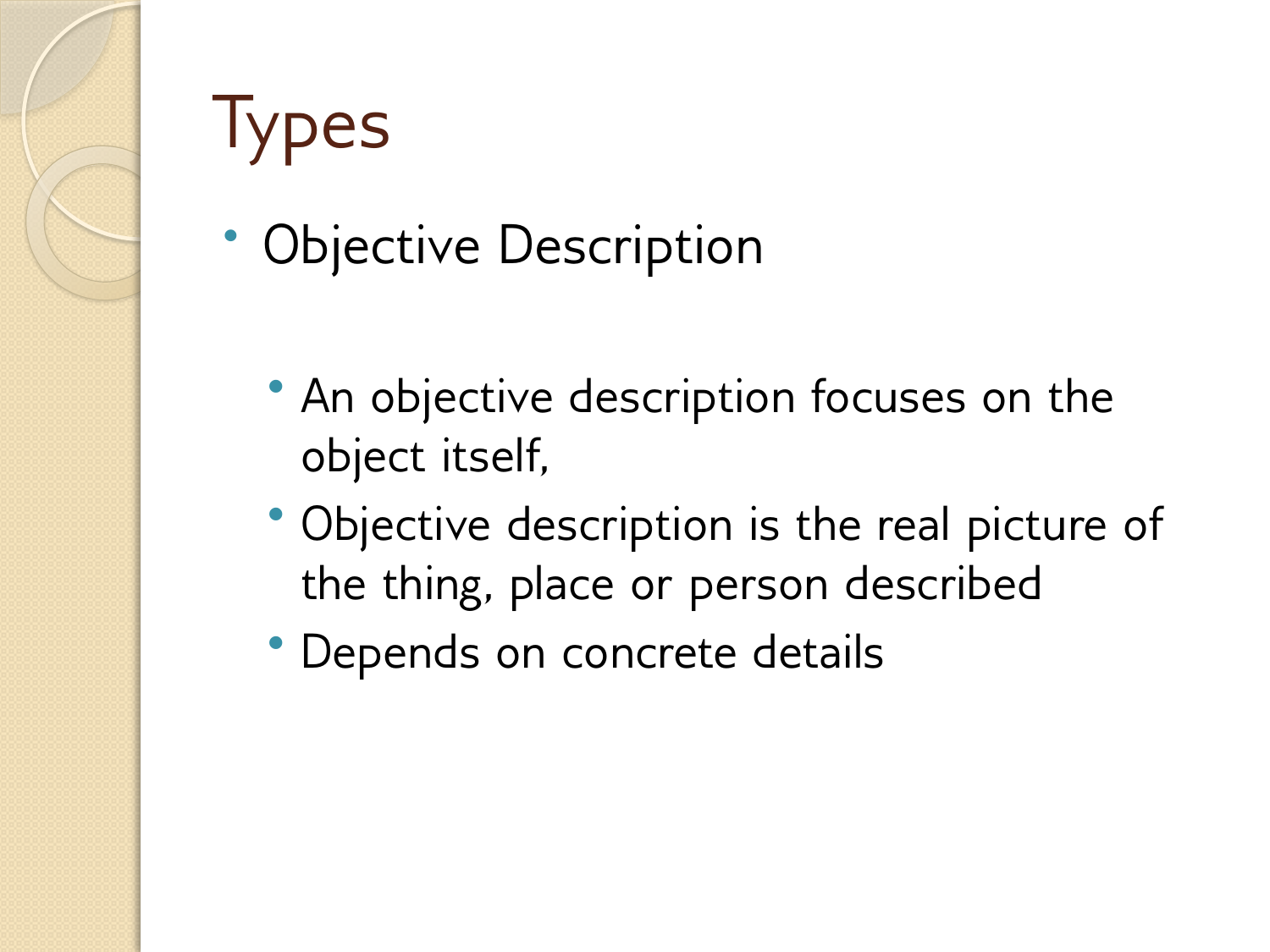

# Types
Objective Description

An objective description focuses on the object itself,
Objective description is the real picture of the thing, place or person described
Depends on concrete details